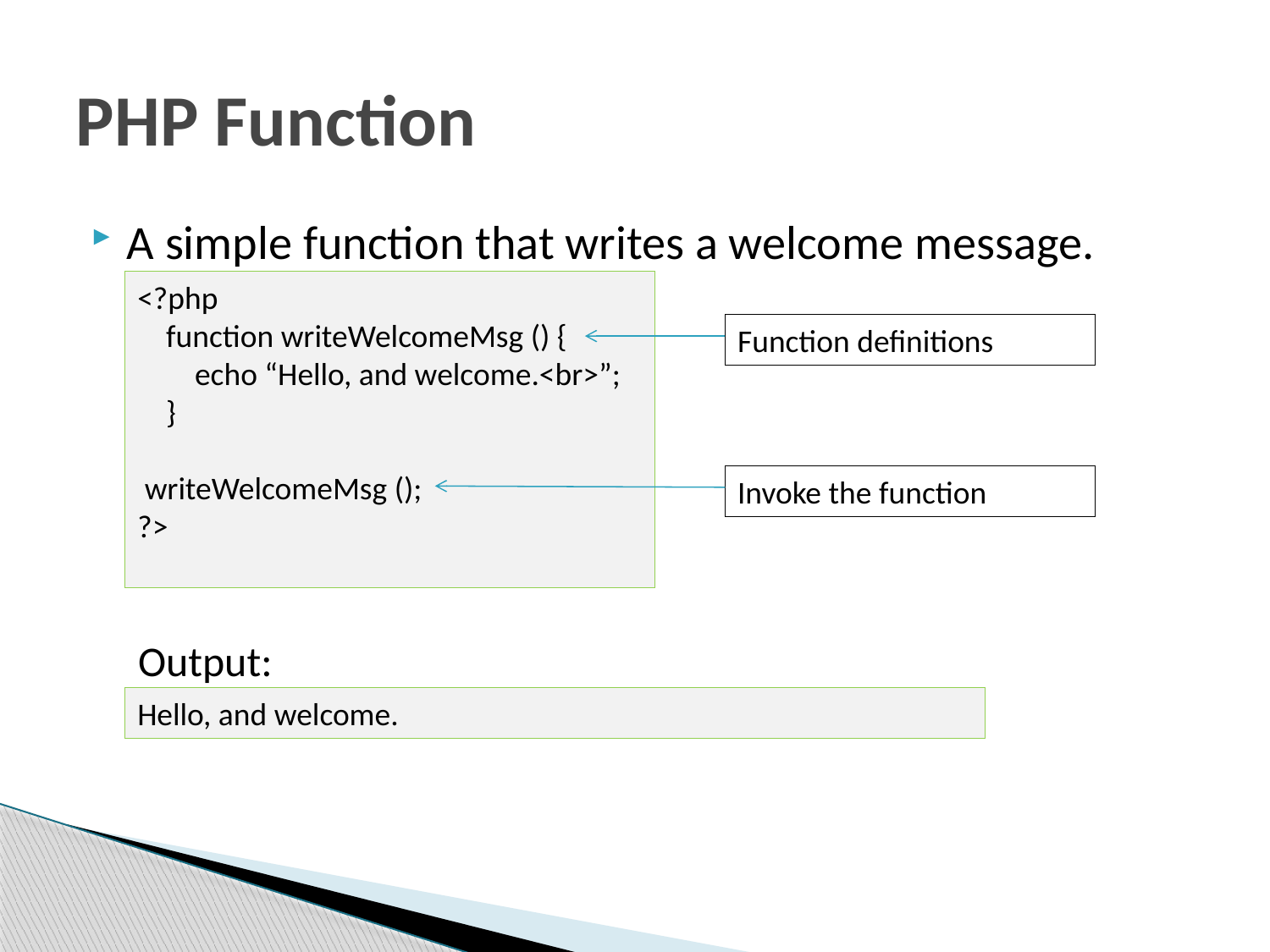

# PHP Function
A simple function that writes a welcome message.
<?php
    function writeWelcomeMsg () {
        echo “Hello, and welcome.<br>”;
    }
 writeWelcomeMsg ();
?>
Function definitions
Invoke the function
Output:
Hello, and welcome.